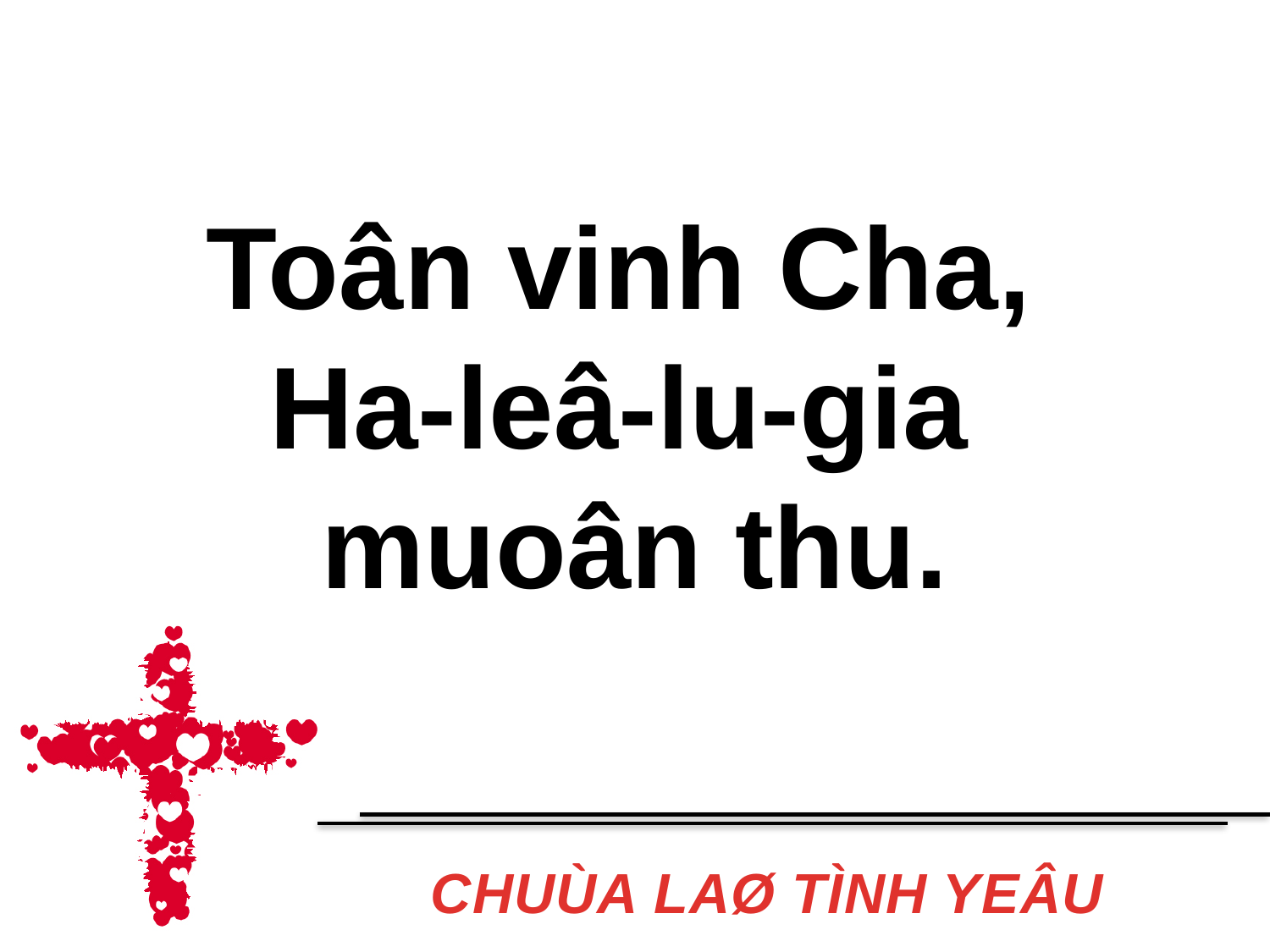

Toân vinh Cha,
Ha-leâ-lu-gia
muoân thu.
# CHUÙA LAØ TÌNH YEÂU